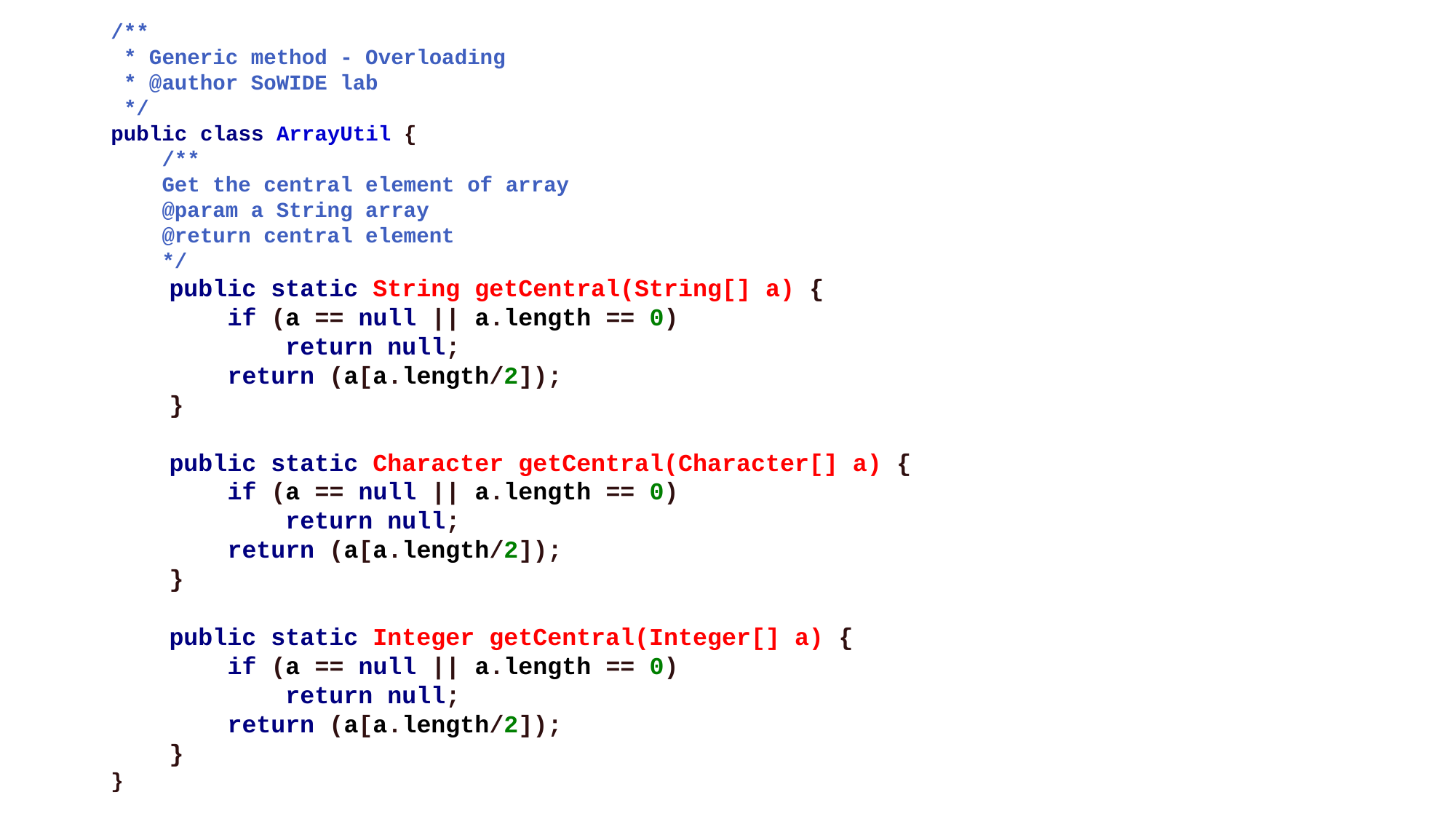

/**
 * Generic method - Overloading
 * @author SoWIDE lab
 */
public class ArrayUtil {
    /**
    Get the central element of array
    @param a String array
    @return central element
    */
    public static String getCentral(String[] a) {
        if (a == null || a.length == 0)
            return null;
        return (a[a.length/2]);
    }   
    
    public static Character getCentral(Character[] a) {
        if (a == null || a.length == 0)
            return null;
        return (a[a.length/2]);
    }   
    
    public static Integer getCentral(Integer[] a) {
        if (a == null || a.length == 0)
            return null;
        return (a[a.length/2]);
    }       
}